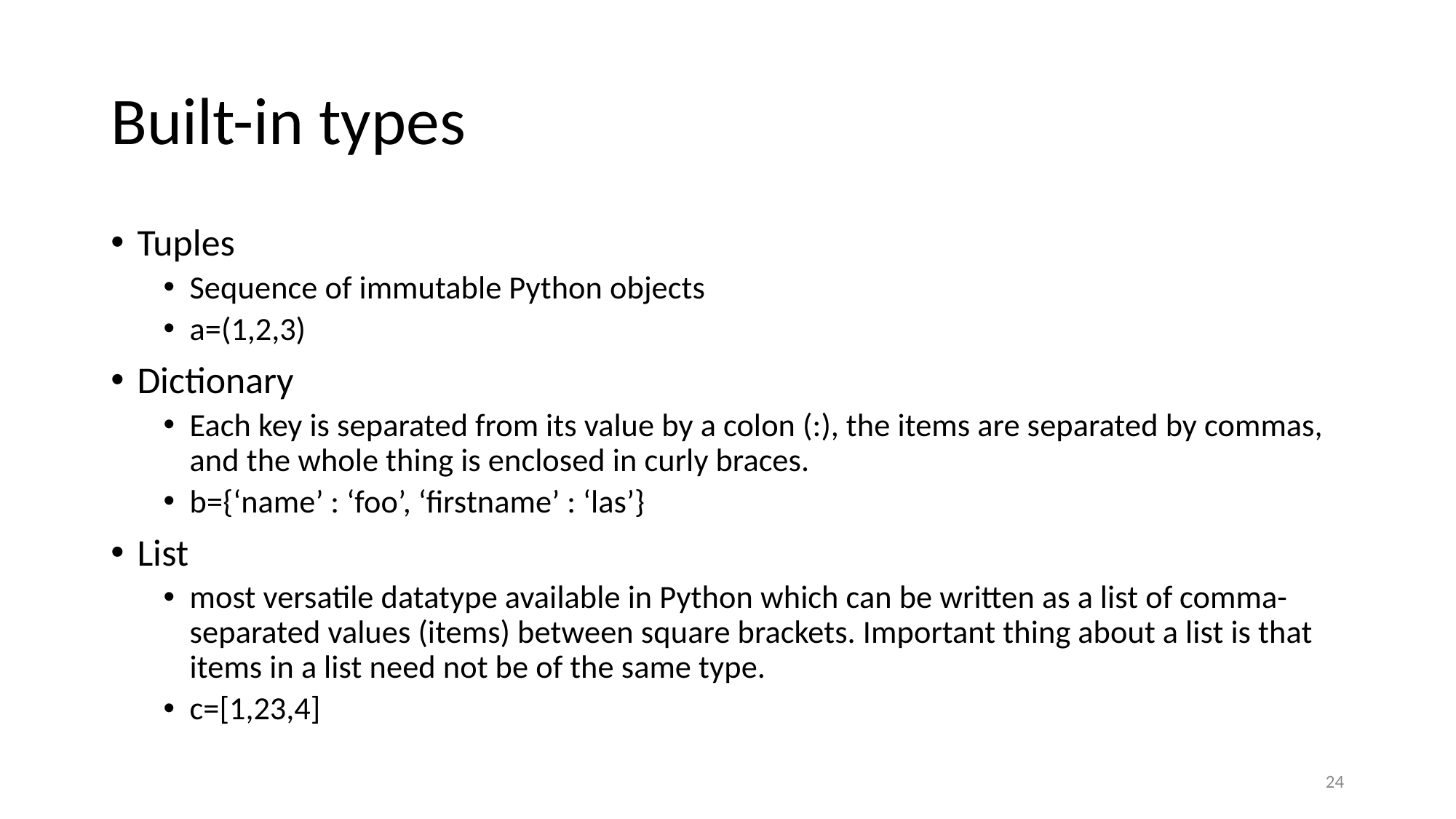

# Built-in types
Tuples
Sequence of immutable Python objects
a=(1,2,3)
Dictionary
Each key is separated from its value by a colon (:), the items are separated by commas, and the whole thing is enclosed in curly braces.
b={‘name’ : ‘foo’, ‘firstname’ : ‘las’}
List
most versatile datatype available in Python which can be written as a list of comma-separated values (items) between square brackets. Important thing about a list is that items in a list need not be of the same type.
c=[1,23,4]
24